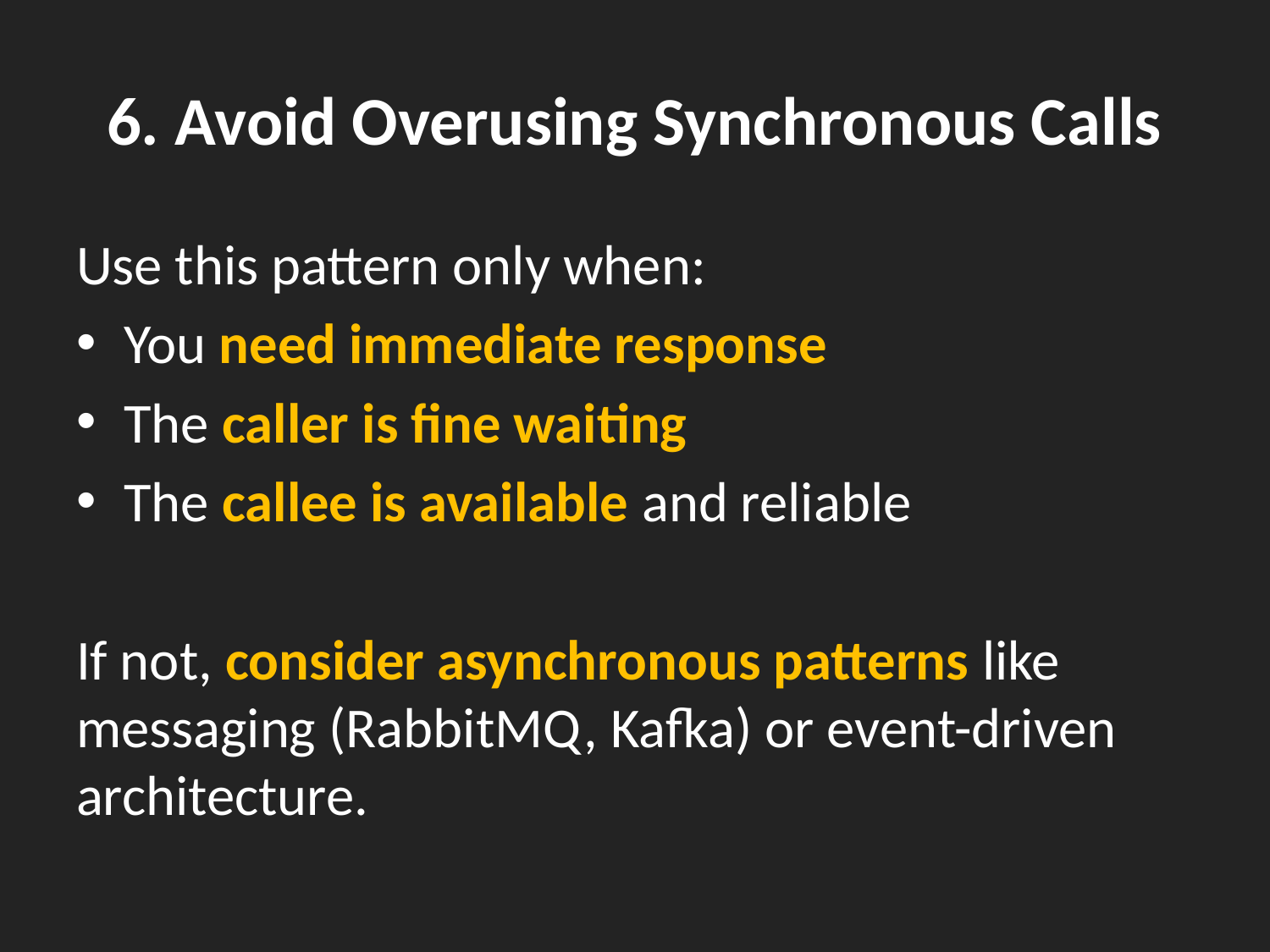

# 6. Avoid Overusing Synchronous Calls
Use this pattern only when:
You need immediate response
The caller is fine waiting
The callee is available and reliable

If not, consider asynchronous patterns like messaging (RabbitMQ, Kafka) or event-driven architecture.